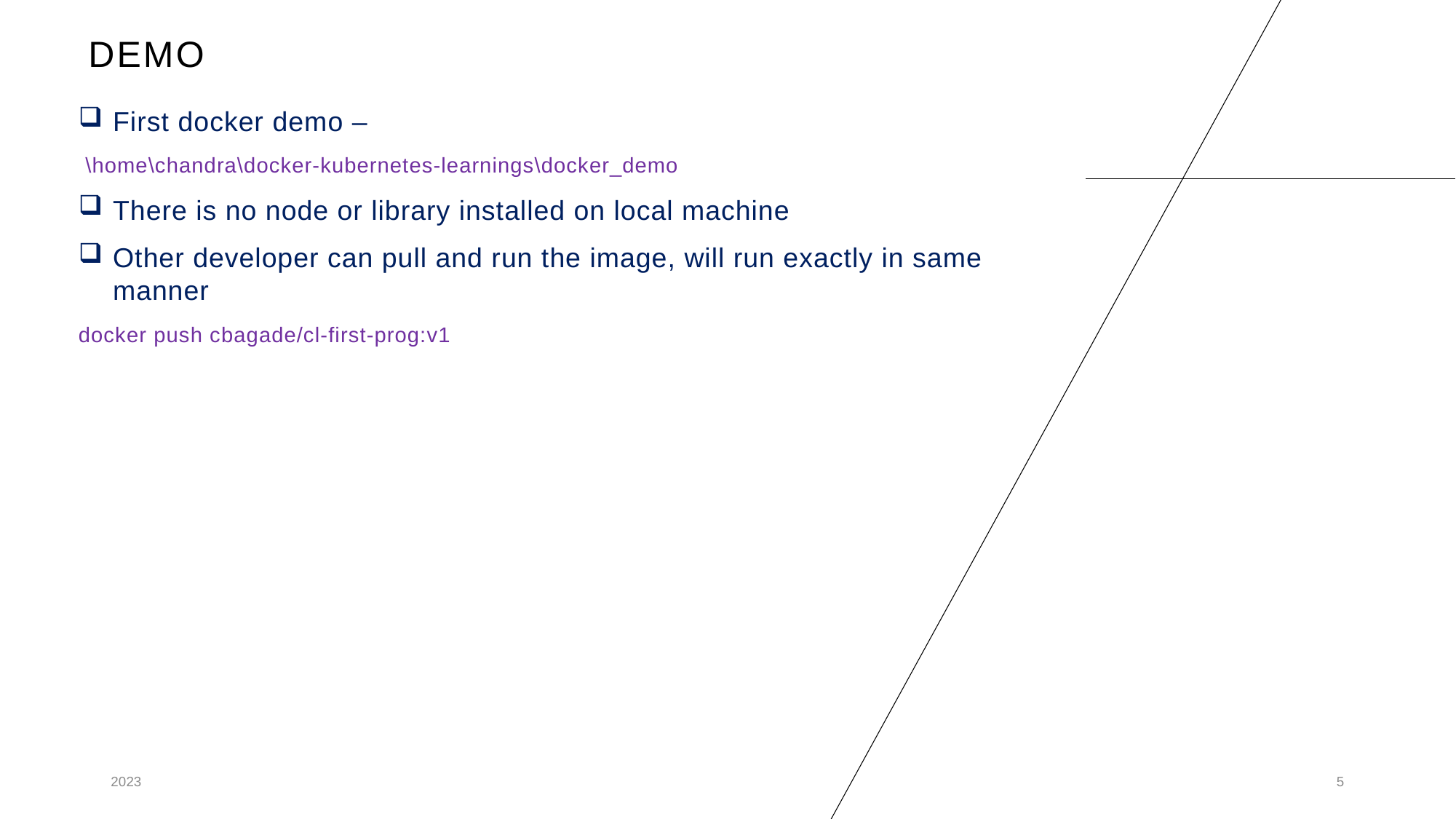

# Demo
First docker demo –
 \home\chandra\docker-kubernetes-learnings\docker_demo
There is no node or library installed on local machine
Other developer can pull and run the image, will run exactly in same manner
docker push cbagade/cl-first-prog:v1

2023
5